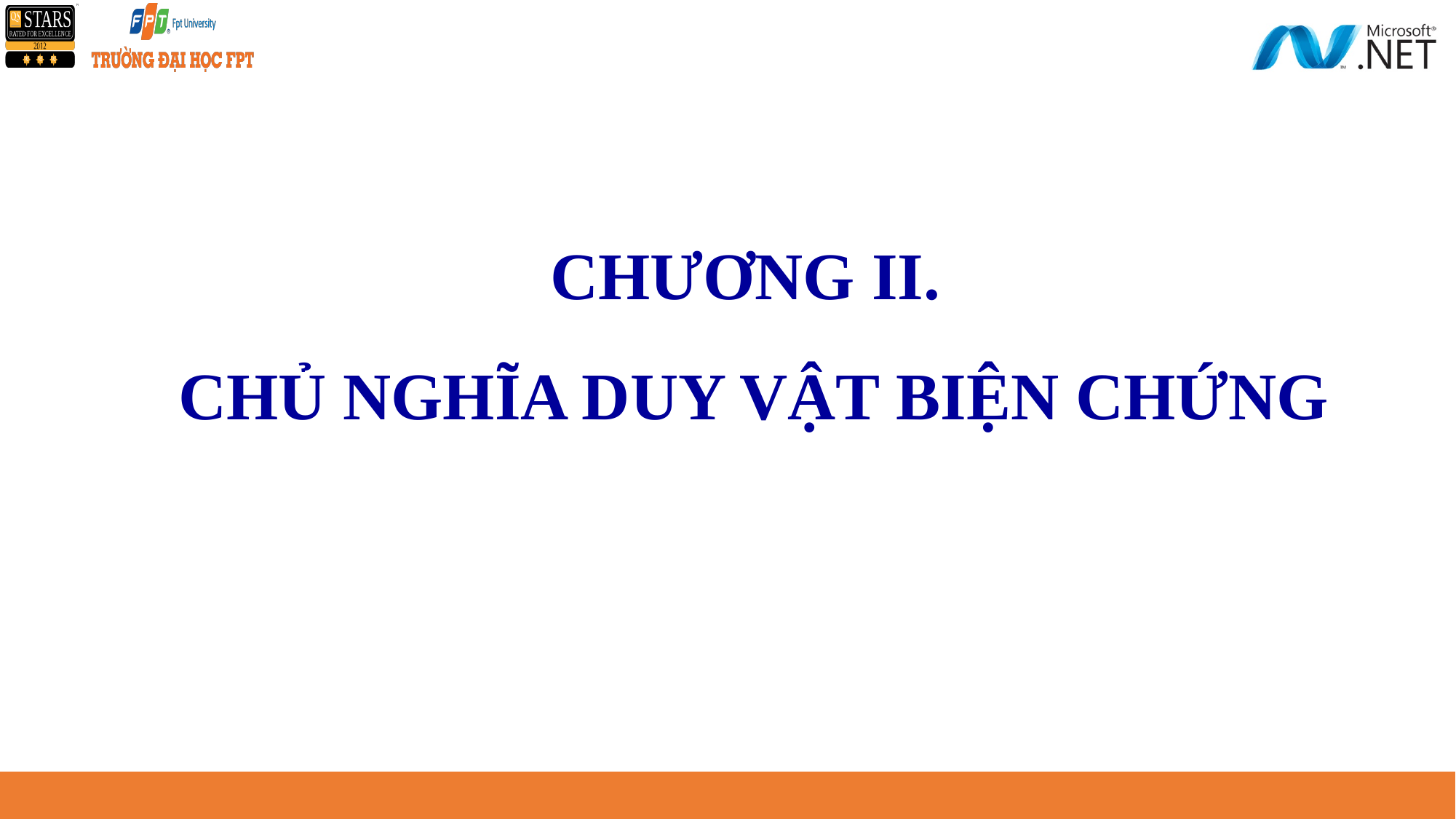

CHƯƠNG II.
 CHỦ NGHĨA DUY VẬT BIỆN CHỨNG